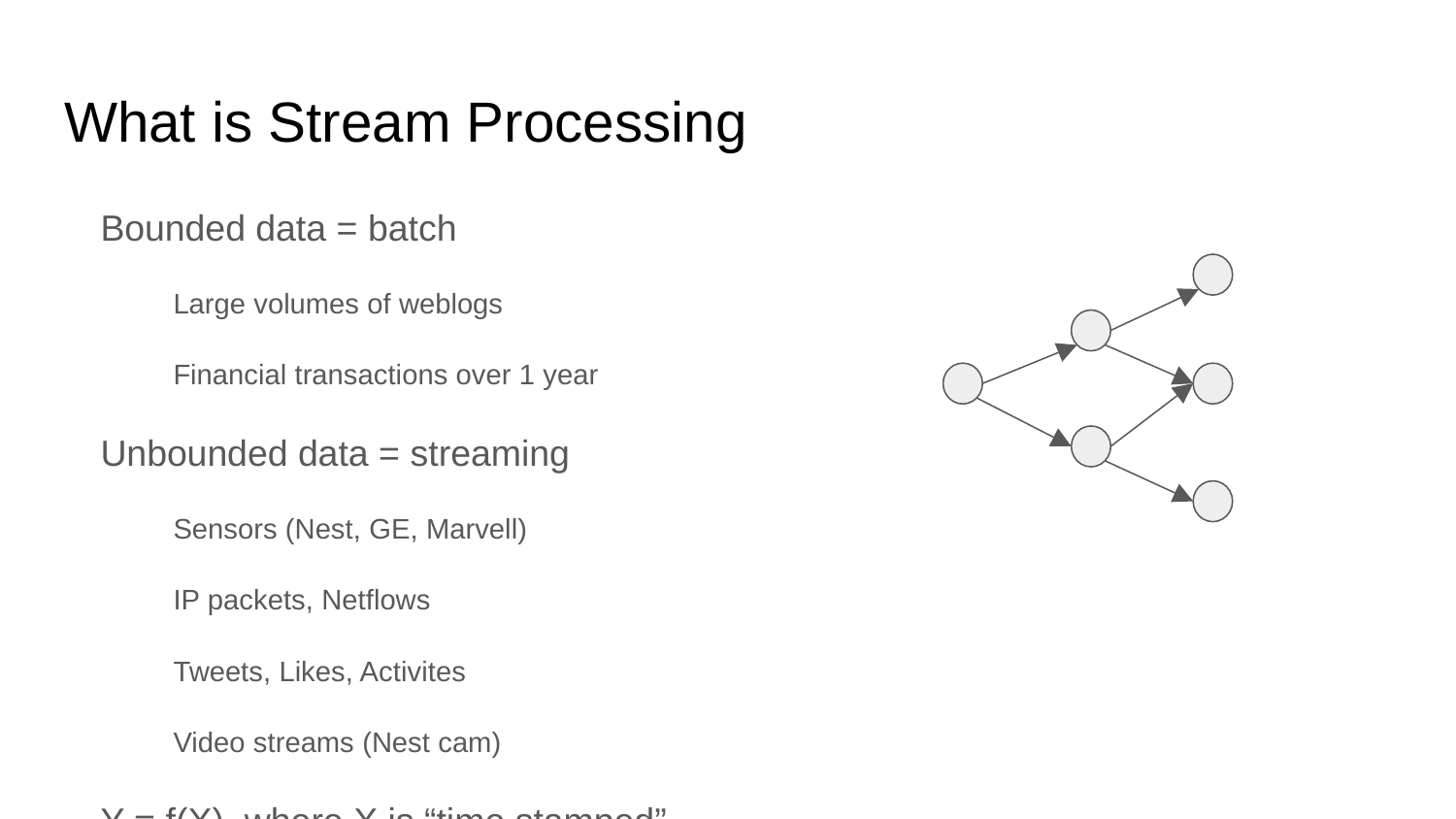

# What is Stream Processing
Bounded data = batch
Large volumes of weblogs
Financial transactions over 1 year
Unbounded data = streaming
Sensors (Nest, GE, Marvell)
IP packets, Netflows
Tweets, Likes, Activites
Video streams (Nest cam)
Y = f(X), where X is “time stamped”
Event time
Processing time (or Wall clock time)